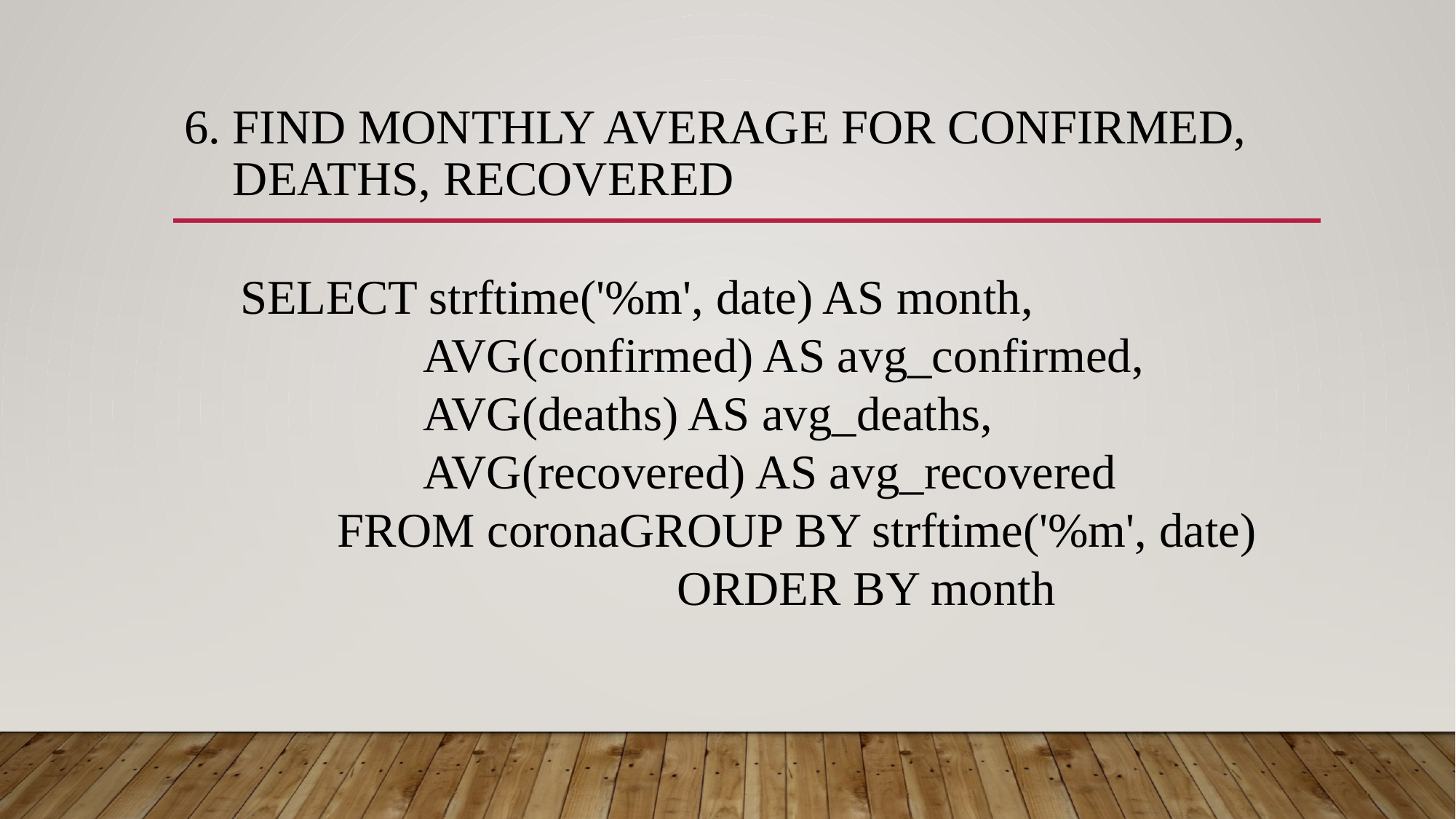

# 6. Find monthly average for confirmed,          deaths, recovered
SELECT strftime('%m', date) AS month,
               AVG(confirmed) AS avg_confirmed,
               AVG(deaths) AS avg_deaths,
               AVG(recovered) AS avg_recovered
        FROM coronaGROUP BY strftime('%m', date)
        				ORDER BY month